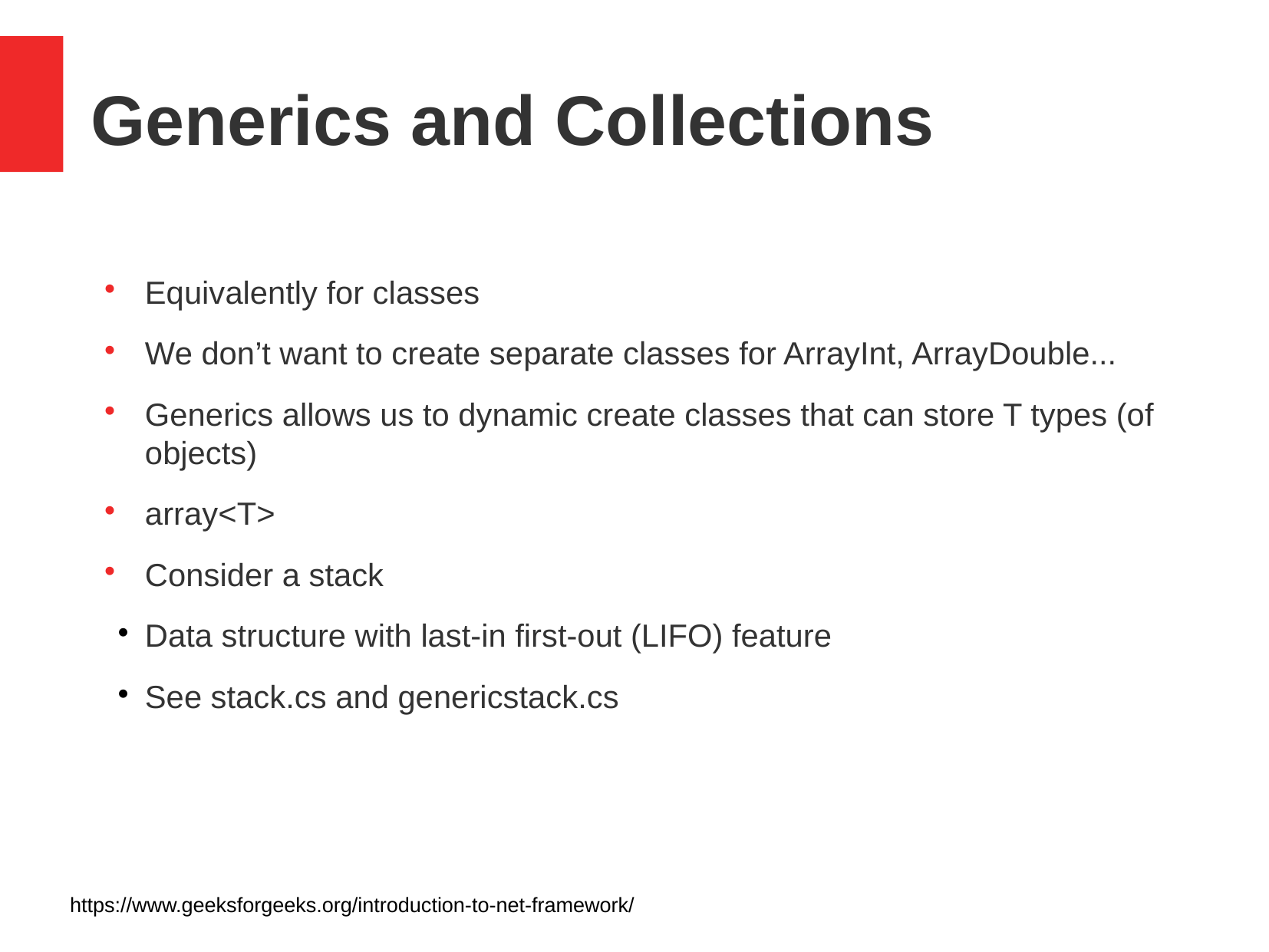

Generics and Collections

Equivalently for classes
We don’t want to create separate classes for ArrayInt, ArrayDouble...
Generics allows us to dynamic create classes that can store T types (of objects)
array<T>
Consider a stack
Data structure with last-in first-out (LIFO) feature
See stack.cs and genericstack.cs

https://www.geeksforgeeks.org/introduction-to-net-framework/